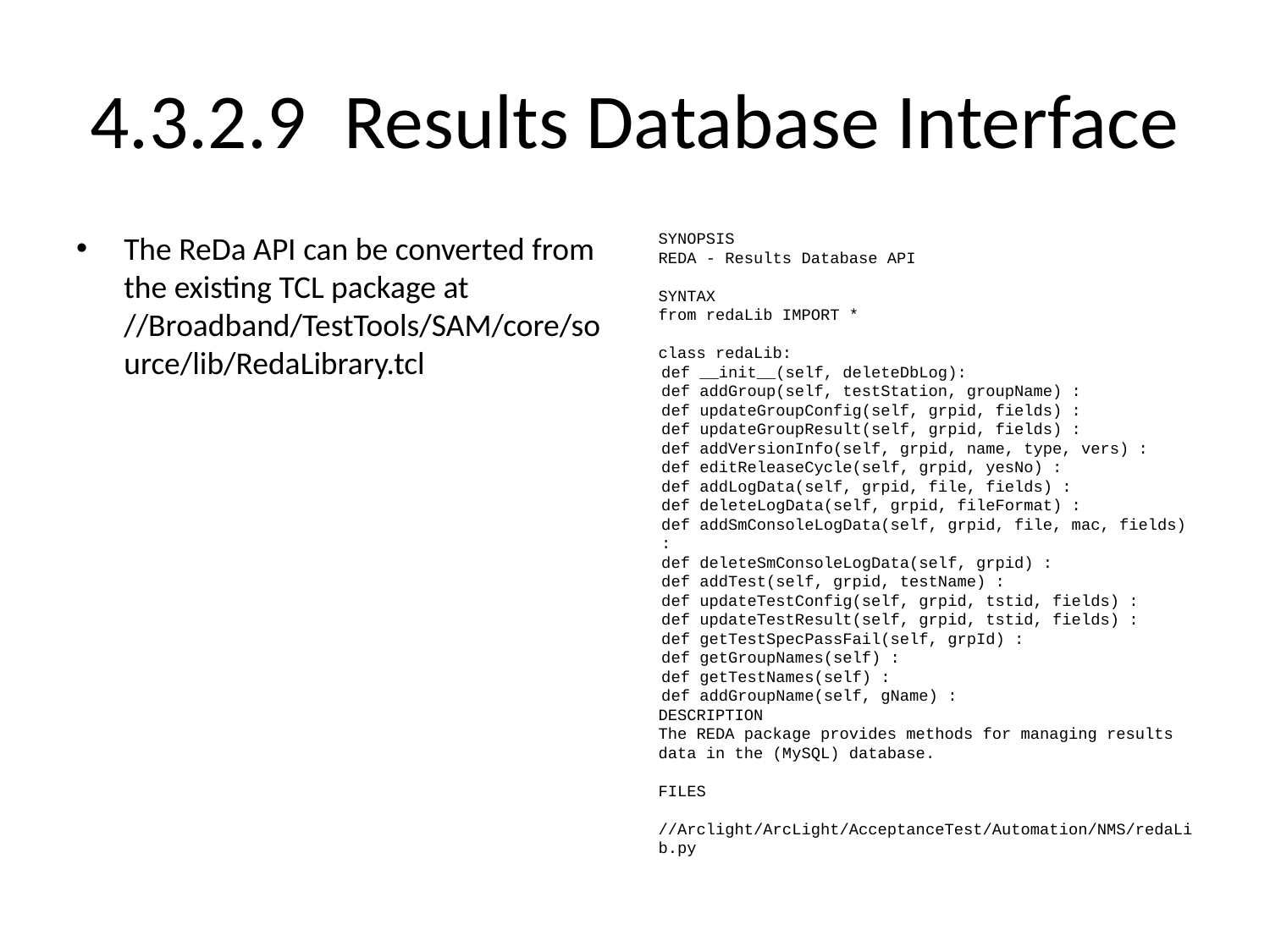

# 4.3.2.9	Results Database Interface
The ReDa API can be converted from the existing TCL package at //Broadband/TestTools/SAM/core/source/lib/RedaLibrary.tcl

SYNOPSIS
REDA - Results Database API

SYNTAX
from redaLib IMPORT *

class redaLib:
def __init__(self, deleteDbLog):
def addGroup(self, testStation, groupName) :
def updateGroupConfig(self, grpid, fields) :
def updateGroupResult(self, grpid, fields) :
def addVersionInfo(self, grpid, name, type, vers) :
def editReleaseCycle(self, grpid, yesNo) :
def addLogData(self, grpid, file, fields) :
def deleteLogData(self, grpid, fileFormat) :
def addSmConsoleLogData(self, grpid, file, mac, fields) :
def deleteSmConsoleLogData(self, grpid) :
def addTest(self, grpid, testName) :
def updateTestConfig(self, grpid, tstid, fields) :
def updateTestResult(self, grpid, tstid, fields) :
def getTestSpecPassFail(self, grpId) :
def getGroupNames(self) :
def getTestNames(self) :
def addGroupName(self, gName) :
DESCRIPTION
The REDA package provides methods for managing results data in the (MySQL) database.

FILES
    //Arclight/ArcLight/AcceptanceTest/Automation/NMS/redaLib.py